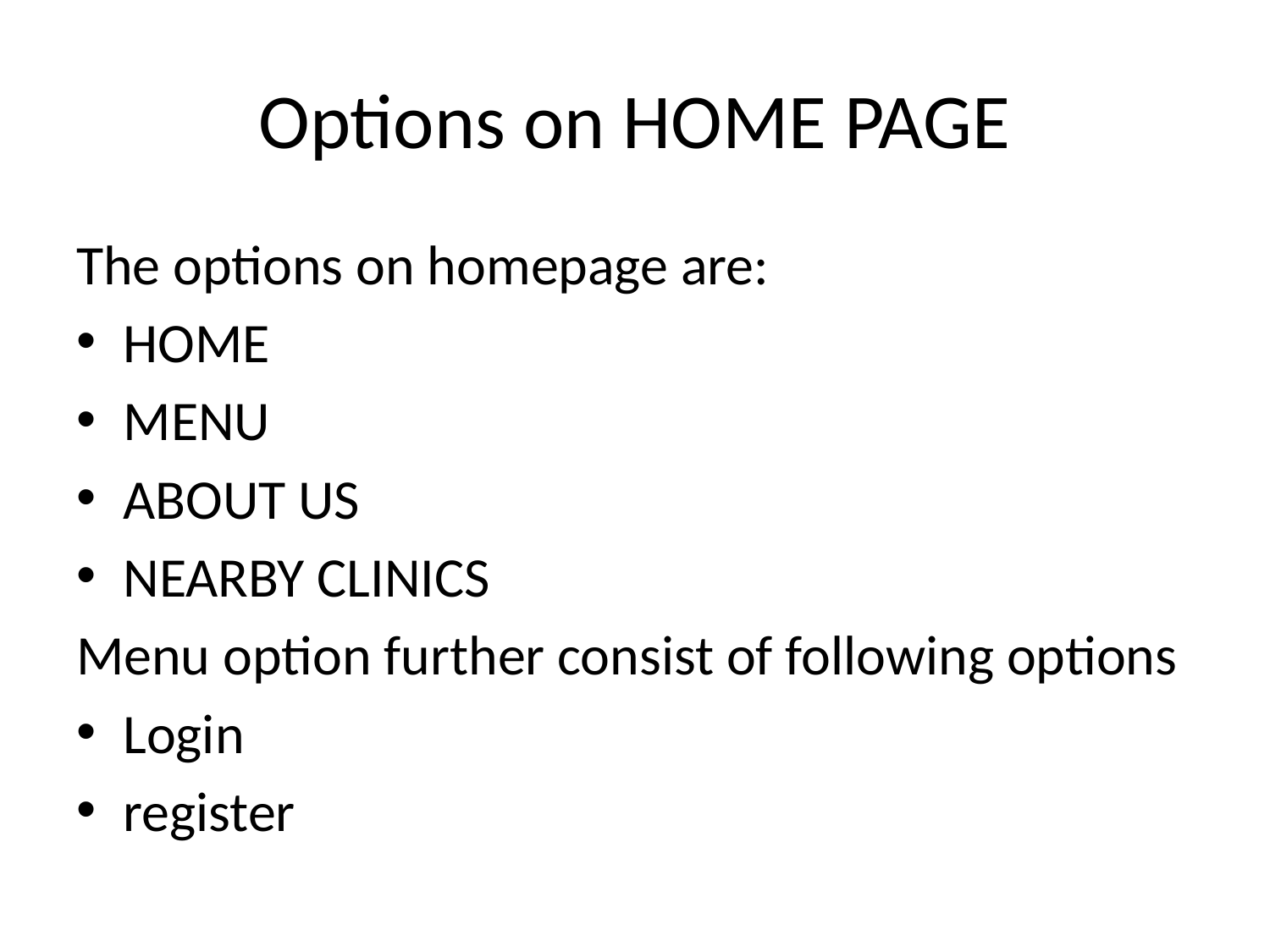

# Options on HOME PAGE
The options on homepage are:
HOME
MENU
ABOUT US
NEARBY CLINICS
Menu option further consist of following options
Login
register